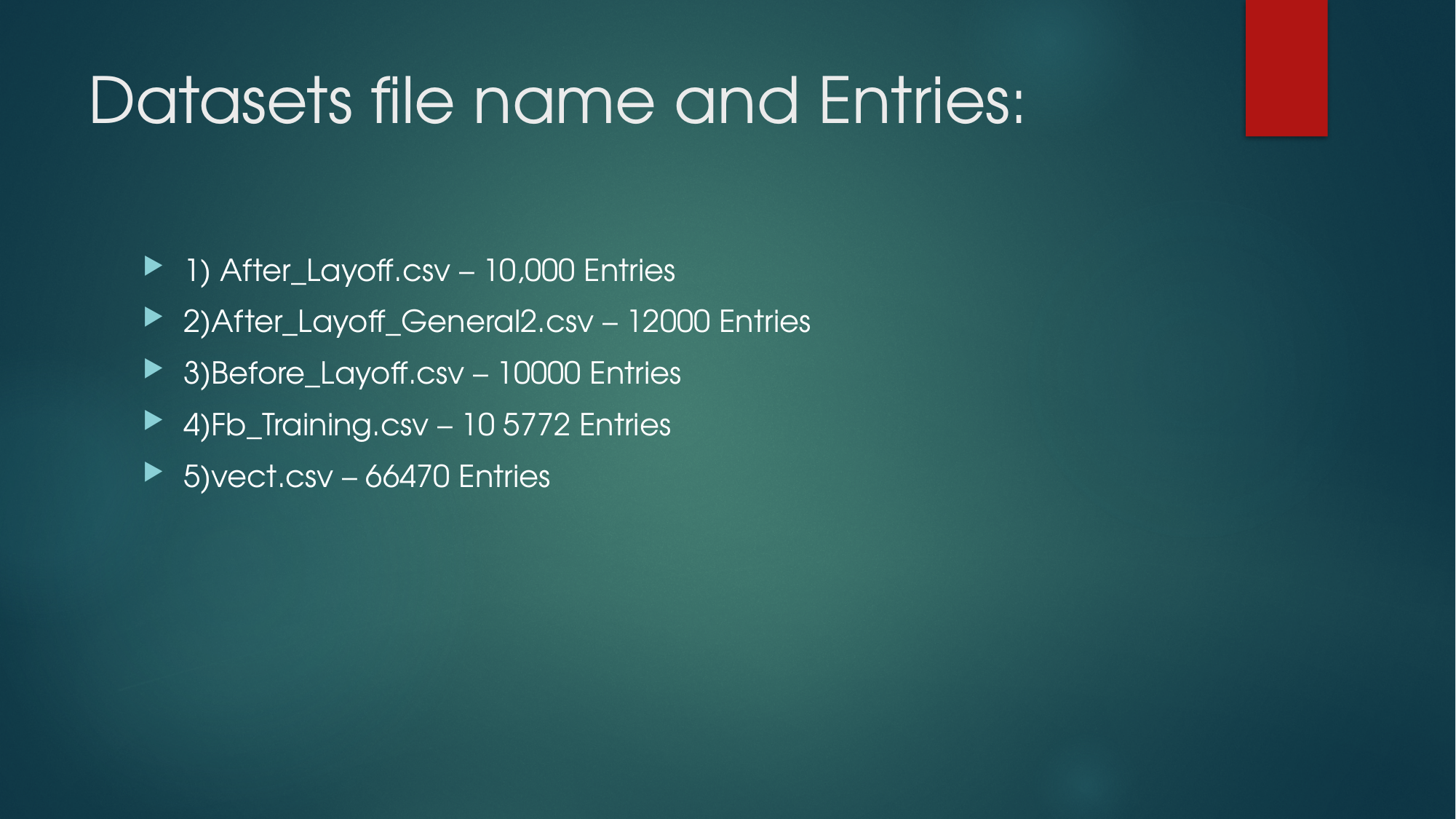

# Datasets file name and Entries:
1) After_Layoff.csv – 10,000 Entries
2)After_Layoff_General2.csv – 12000 Entries
3)Before_Layoff.csv – 10000 Entries
4)Fb_Training.csv – 10 5772 Entries
5)vect.csv – 66470 Entries